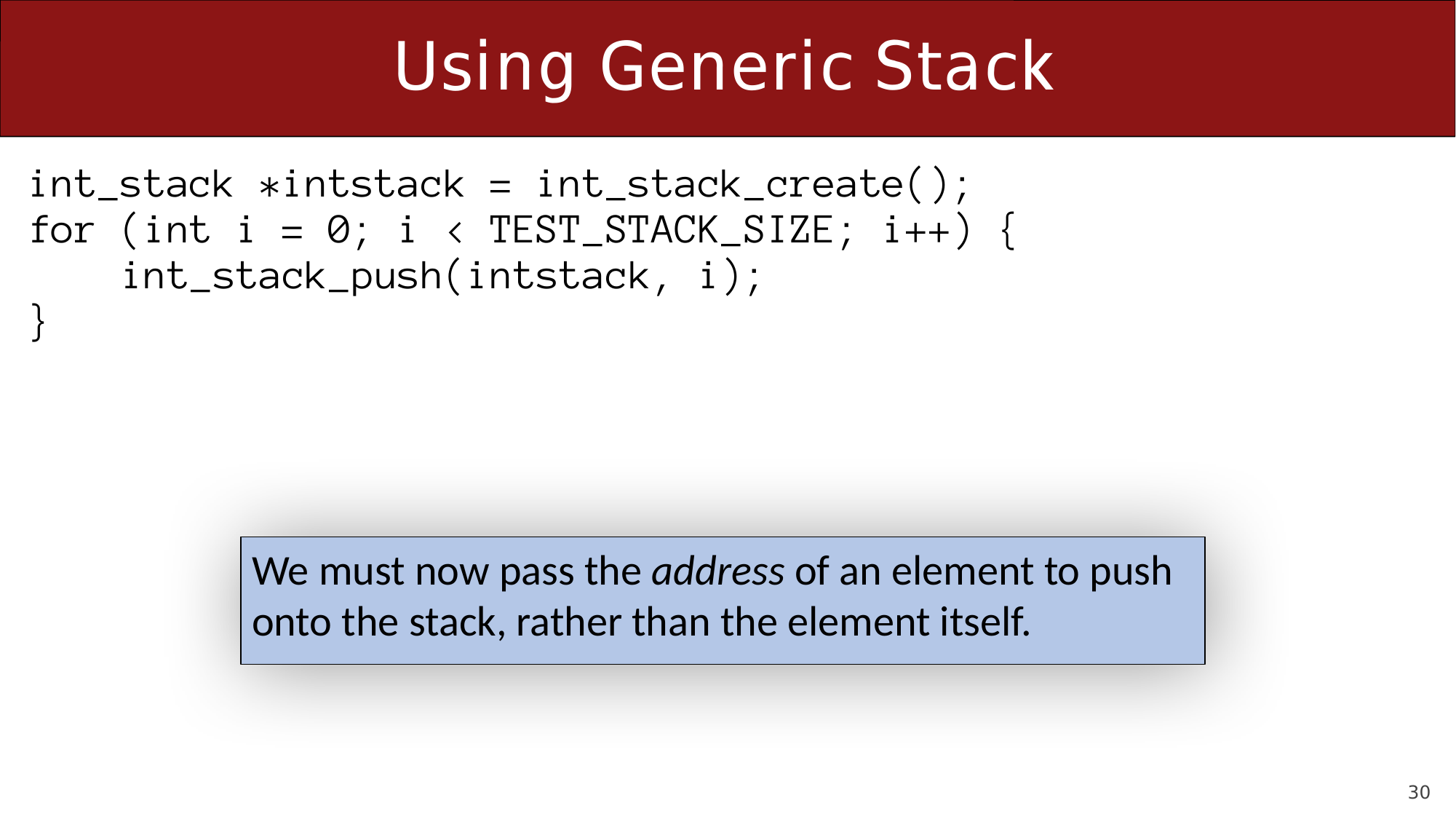

# Using Generic Stack
int_stack *intstack = int_stack_create();
for (int i = 0; i < TEST_STACK_SIZE; i++) {
    int_stack_push(intstack, i);
}
We must now pass the address of an element to push onto the stack, rather than the element itself.